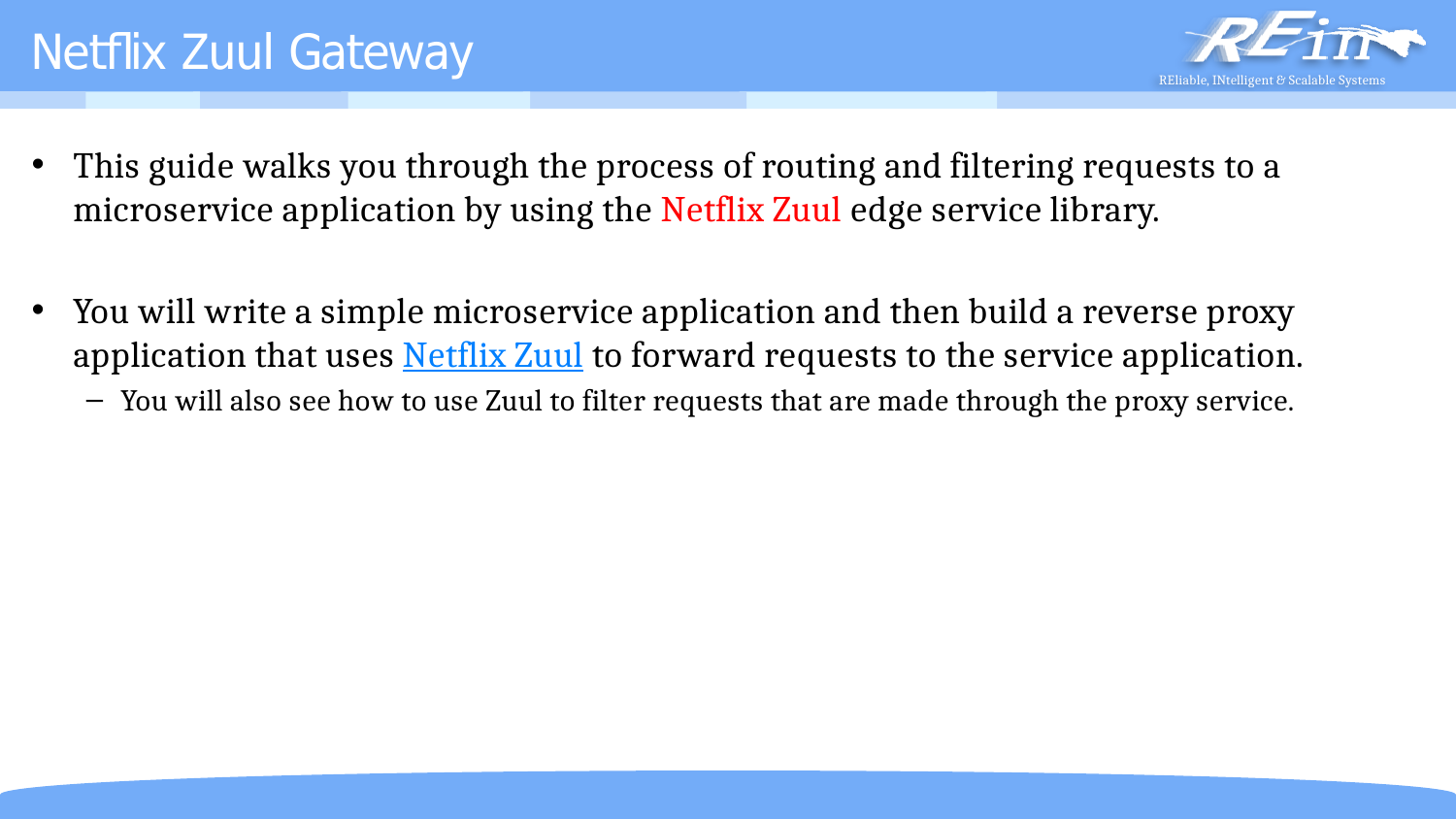

# Netflix Zuul Gateway
This guide walks you through the process of routing and filtering requests to a microservice application by using the Netflix Zuul edge service library.

You will write a simple microservice application and then build a reverse proxy application that uses Netflix Zuul to forward requests to the service application.
You will also see how to use Zuul to filter requests that are made through the proxy service.
30